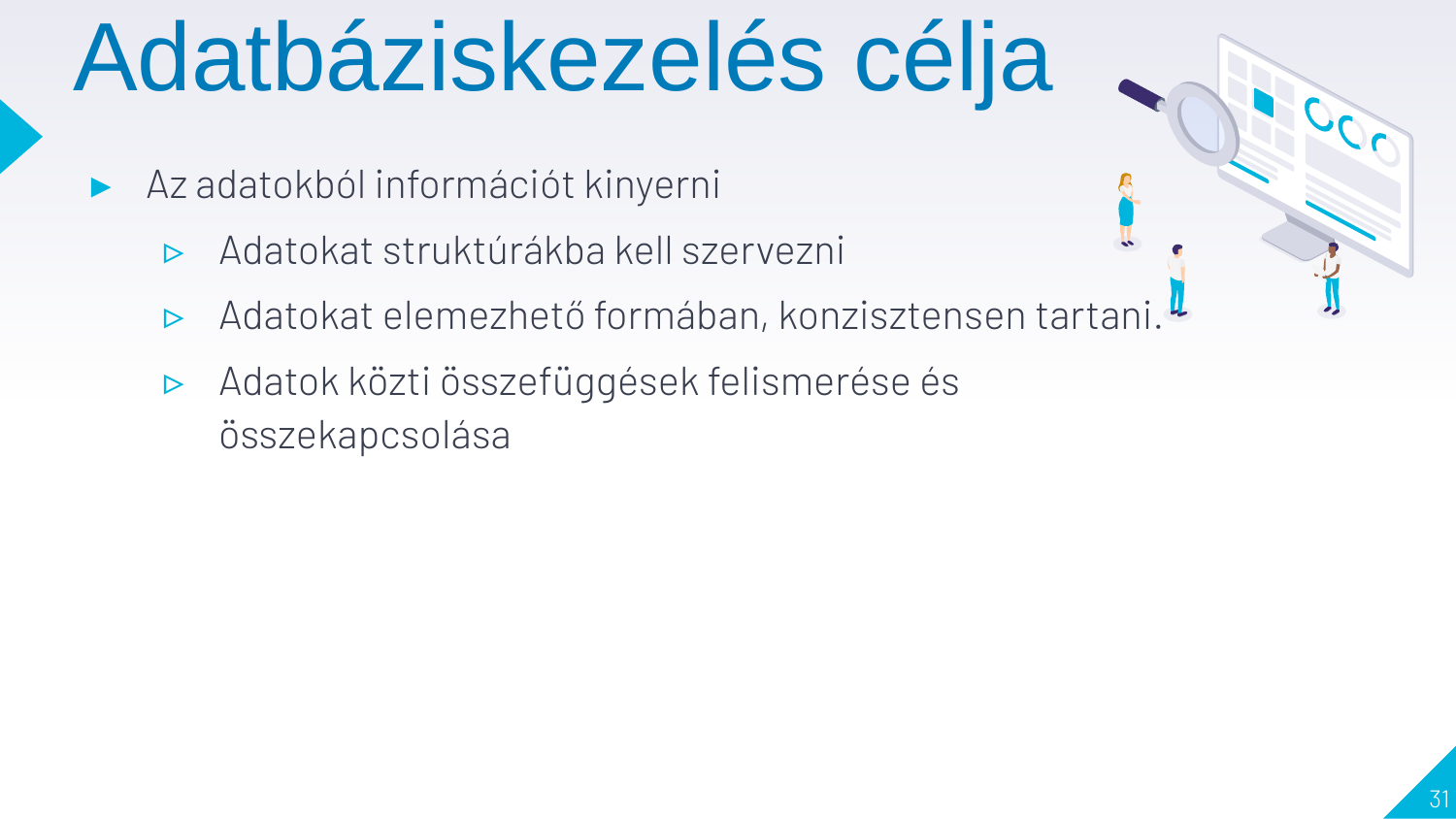

# Adatbáziskezelés célja

Az adatokból információt kinyerni
Adatokat struktúrákba kell szervezni
Adatokat elemezhető formában, konzisztensen tartani.
Adatok közti összefüggések felismerése és összekapcsolása
31